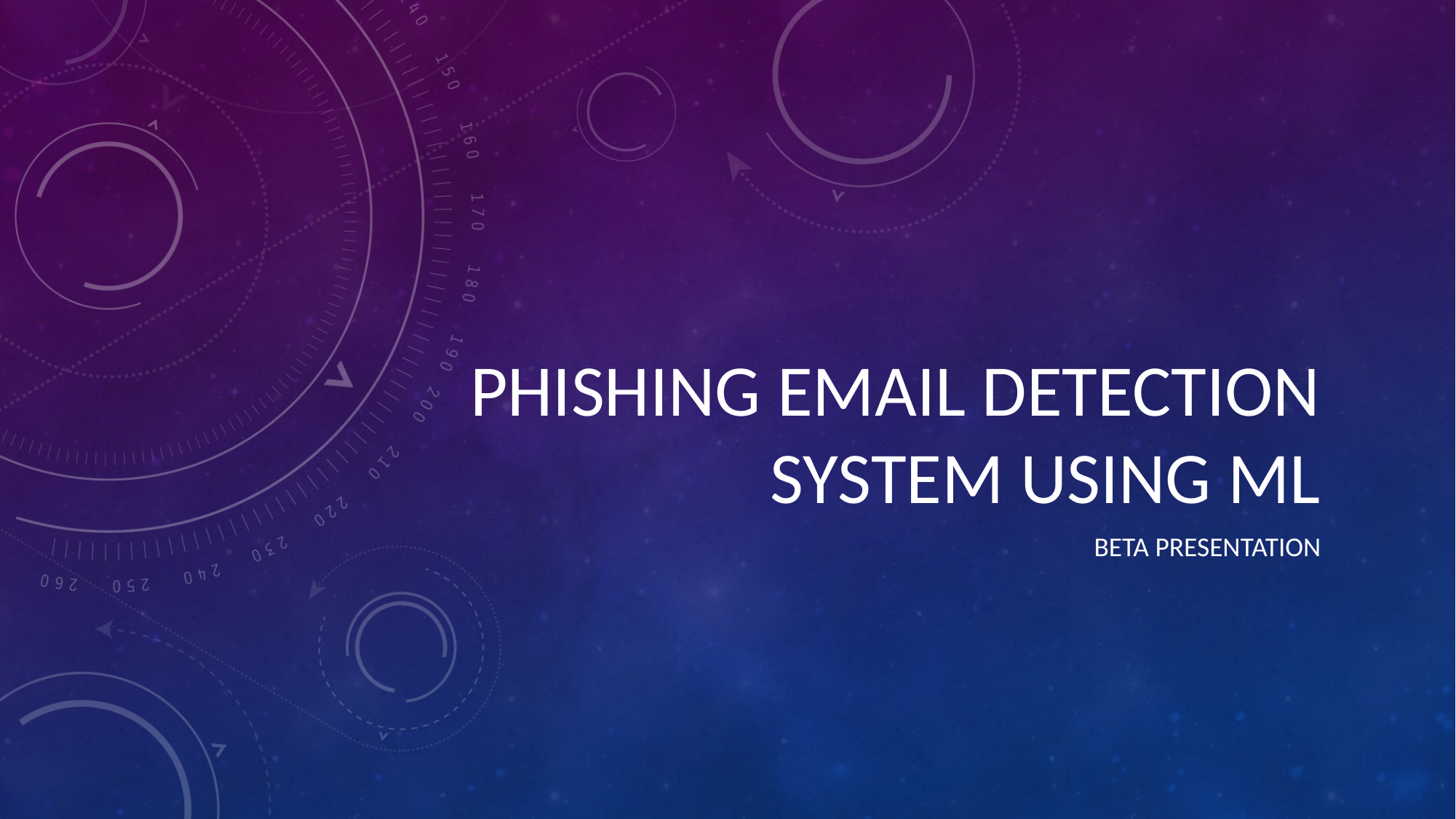

# Phishing Email Detection System Using ml
BETA presentation